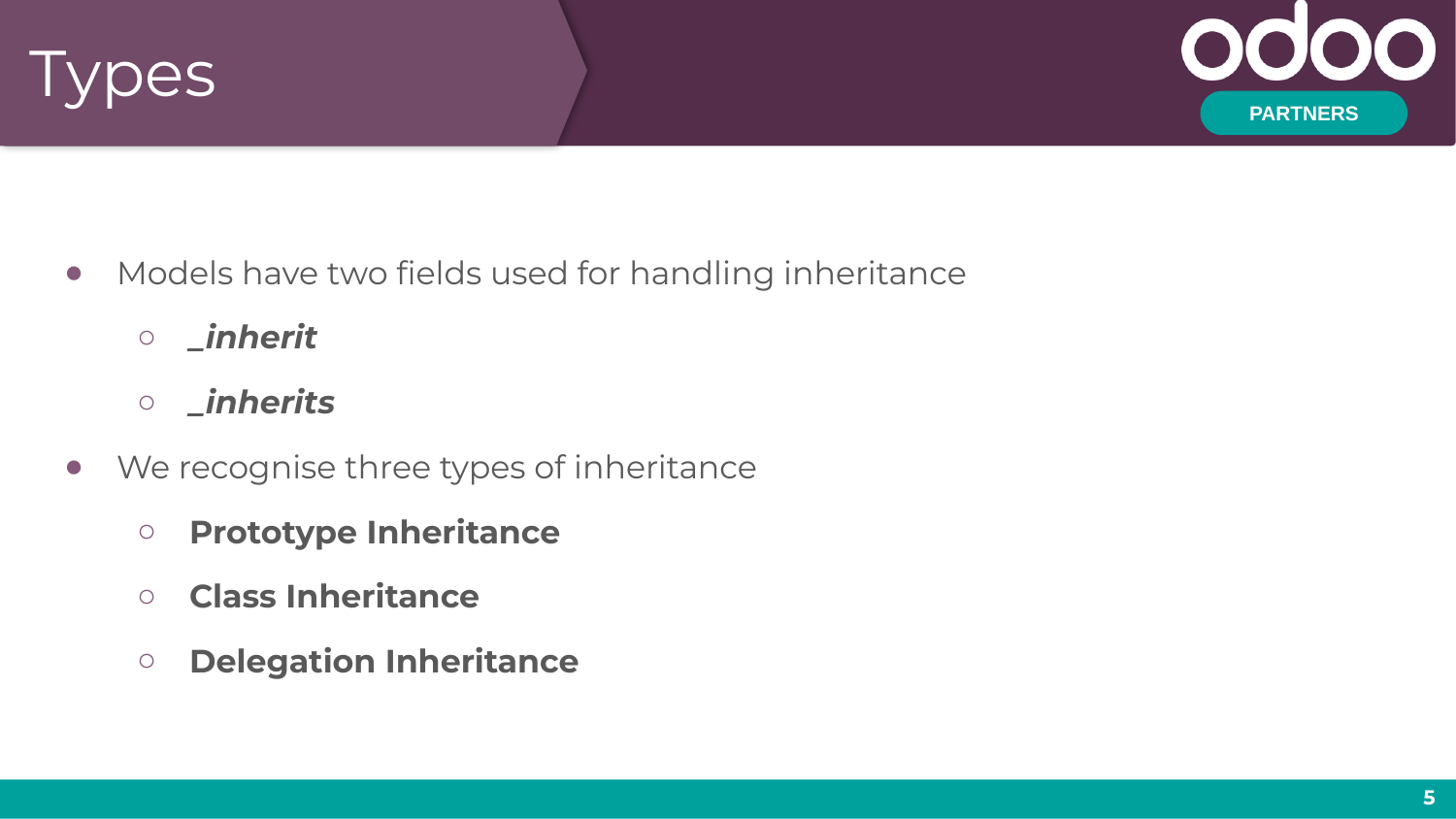

# Types
Models have two fields used for handling inheritance
_inherit
_inherits
We recognise three types of inheritance
Prototype Inheritance
Class Inheritance
Delegation Inheritance
5